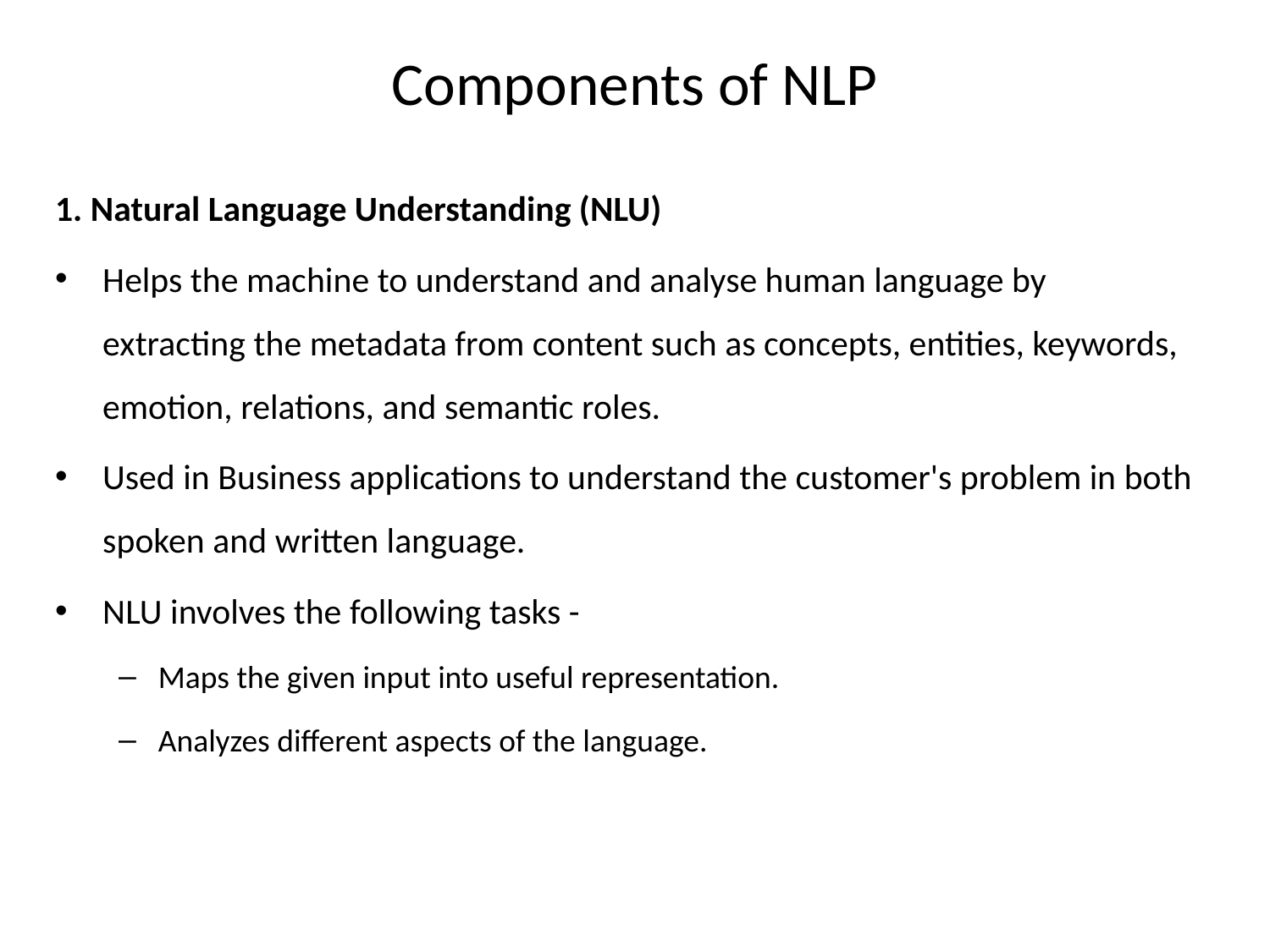

# Components of NLP
1. Natural Language Understanding (NLU)
Helps the machine to understand and analyse human language by extracting the metadata from content such as concepts, entities, keywords, emotion, relations, and semantic roles.
Used in Business applications to understand the customer's problem in both spoken and written language.
NLU involves the following tasks -
Maps the given input into useful representation.
Analyzes different aspects of the language.